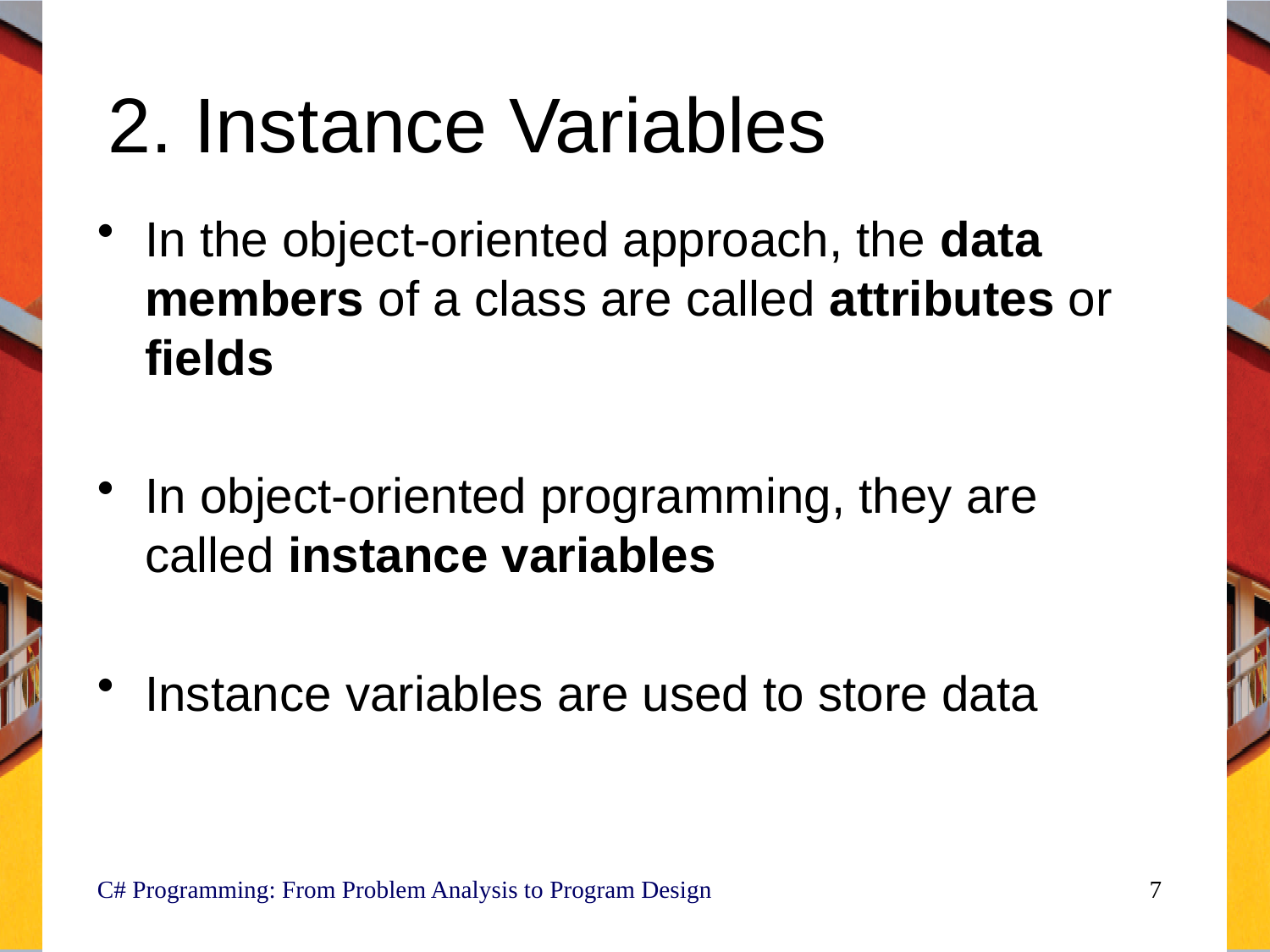

# 2. Instance Variables
In the object-oriented approach, the data members of a class are called attributes or fields

In object-oriented programming, they are called instance variables

Instance variables are used to store data
C# Programming: From Problem Analysis to Program Design

7